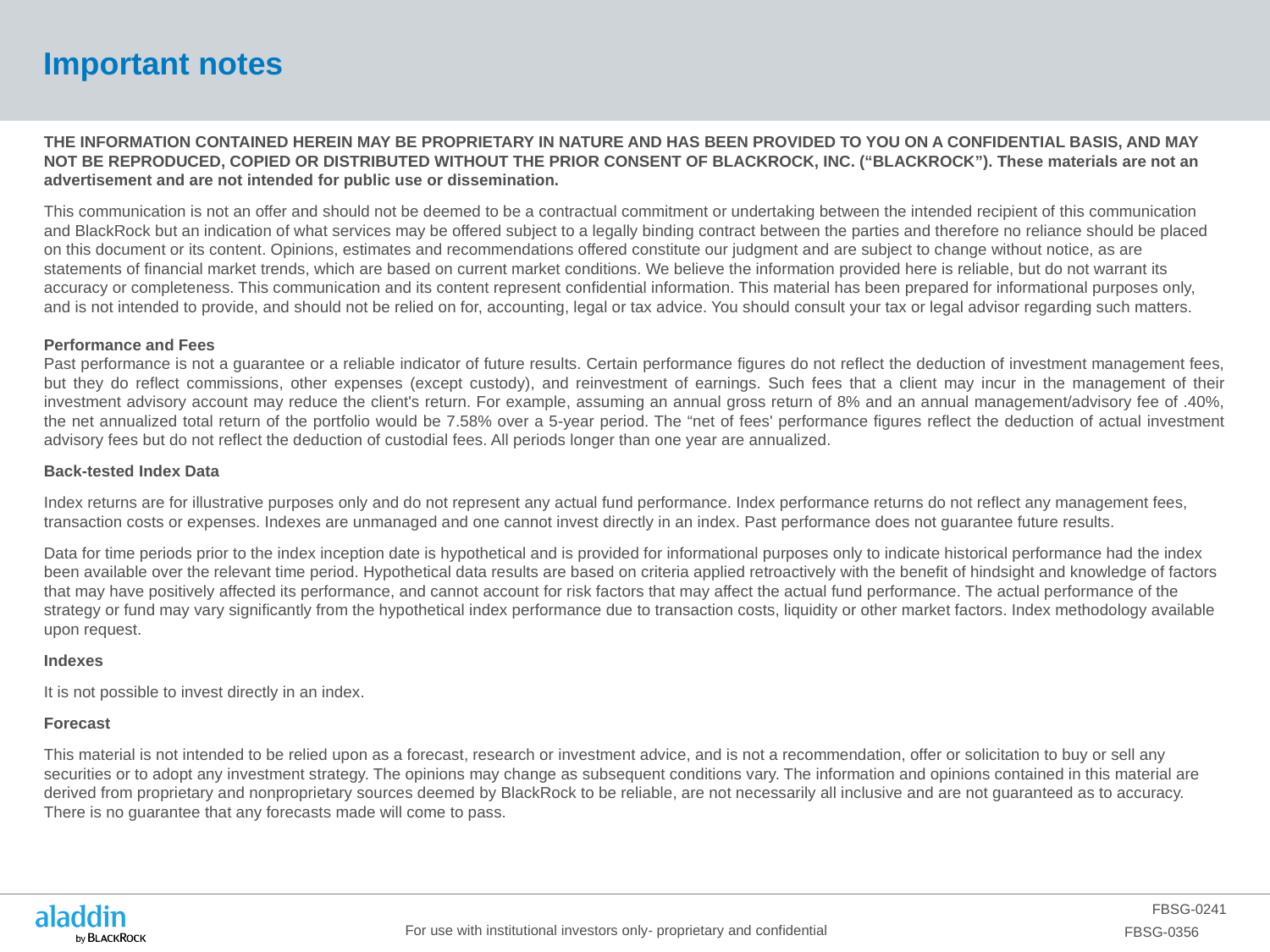

# Important notes
THE INFORMATION CONTAINED HEREIN MAY BE PROPRIETARY IN NATURE AND HAS BEEN PROVIDED TO YOU ON A CONFIDENTIAL BASIS, AND MAY NOT BE REPRODUCED, COPIED OR DISTRIBUTED WITHOUT THE PRIOR CONSENT OF BLACKROCK, INC. (“BLACKROCK”). These materials are not an advertisement and are not intended for public use or dissemination.
This communication is not an offer and should not be deemed to be a contractual commitment or undertaking between the intended recipient of this communication and BlackRock but an indication of what services may be offered subject to a legally binding contract between the parties and therefore no reliance should be placed on this document or its content. Opinions, estimates and recommendations offered constitute our judgment and are subject to change without notice, as are statements of financial market trends, which are based on current market conditions. We believe the information provided here is reliable, but do not warrant its accuracy or completeness. This communication and its content represent confidential information. This material has been prepared for informational purposes only, and is not intended to provide, and should not be relied on for, accounting, legal or tax advice. You should consult your tax or legal advisor regarding such matters.
Performance and Fees
Past performance is not a guarantee or a reliable indicator of future results. Certain performance figures do not reflect the deduction of investment management fees, but they do reflect commissions, other expenses (except custody), and reinvestment of earnings. Such fees that a client may incur in the management of their investment advisory account may reduce the client's return. For example, assuming an annual gross return of 8% and an annual management/advisory fee of .40%, the net annualized total return of the portfolio would be 7.58% over a 5-year period. The “net of fees' performance figures reflect the deduction of actual investment advisory fees but do not reflect the deduction of custodial fees. All periods longer than one year are annualized.
Back-tested Index Data
Index returns are for illustrative purposes only and do not represent any actual fund performance. Index performance returns do not reflect any management fees, transaction costs or expenses. Indexes are unmanaged and one cannot invest directly in an index. Past performance does not guarantee future results.
Data for time periods prior to the index inception date is hypothetical and is provided for informational purposes only to indicate historical performance had the index been available over the relevant time period. Hypothetical data results are based on criteria applied retroactively with the benefit of hindsight and knowledge of factors that may have positively affected its performance, and cannot account for risk factors that may affect the actual fund performance. The actual performance of the strategy or fund may vary significantly from the hypothetical index performance due to transaction costs, liquidity or other market factors. Index methodology available upon request.
Indexes
It is not possible to invest directly in an index.
Forecast
This material is not intended to be relied upon as a forecast, research or investment advice, and is not a recommendation, offer or solicitation to buy or sell any securities or to adopt any investment strategy. The opinions may change as subsequent conditions vary. The information and opinions contained in this material are derived from proprietary and nonproprietary sources deemed by BlackRock to be reliable, are not necessarily all inclusive and are not guaranteed as to accuracy. There is no guarantee that any forecasts made will come to pass.

FBSG-0241